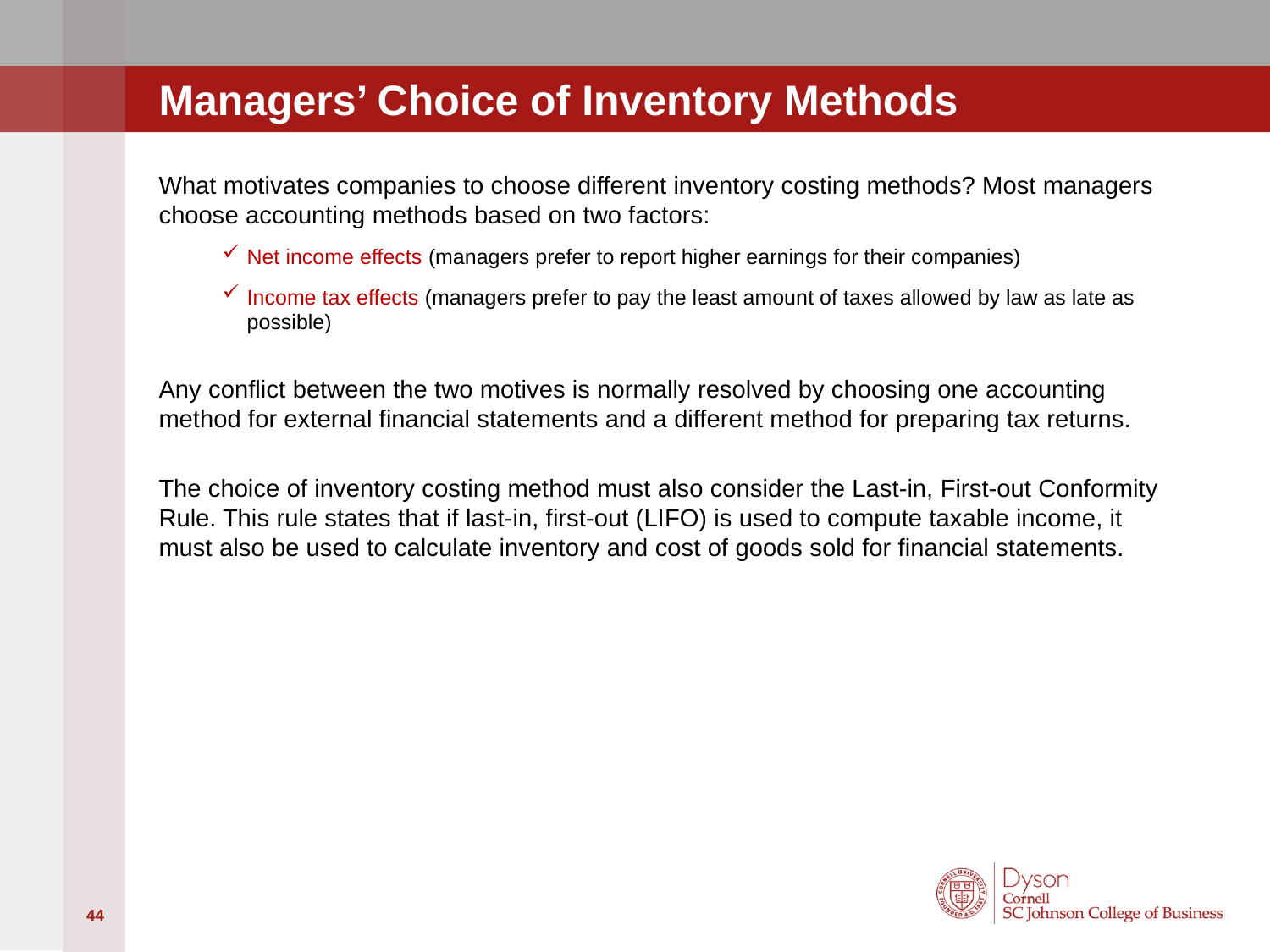

# Managers’ Choice of Inventory Methods
What motivates companies to choose different inventory costing methods? Most managers choose accounting methods based on two factors:
Net income effects (managers prefer to report higher earnings for their companies)
Income tax effects (managers prefer to pay the least amount of taxes allowed by law as late as possible)

Any conflict between the two motives is normally resolved by choosing one accounting method for external financial statements and a different method for preparing tax returns.

The choice of inventory costing method must also consider the Last-in, First-out Conformity Rule. This rule states that if last-in, first-out (LIFO) is used to compute taxable income, it must also be used to calculate inventory and cost of goods sold for financial statements.
44